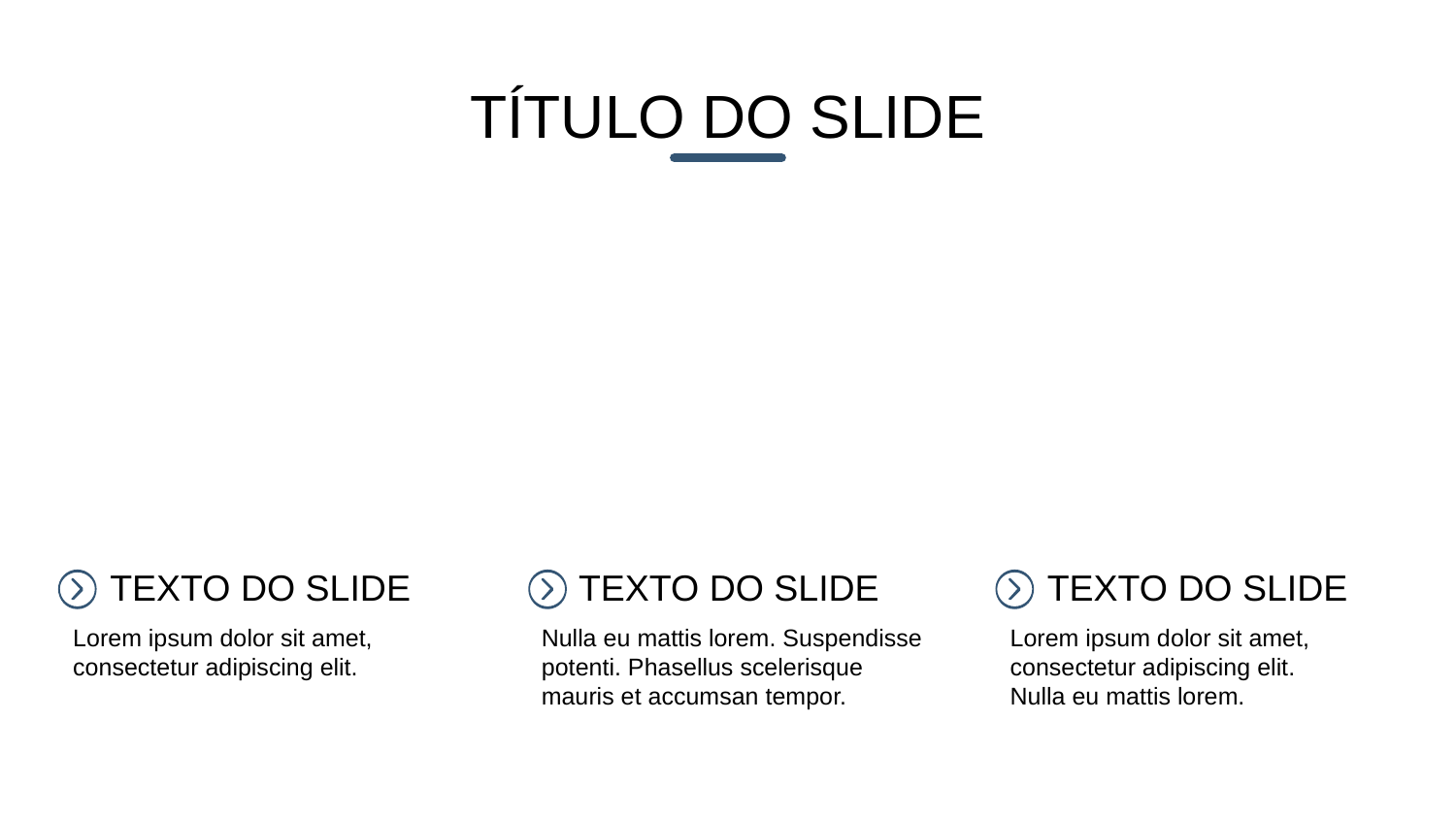

TÍTULO DO SLIDE

TEXTO DO SLIDE

Lorem ipsum dolor sit amet, consectetur adipiscing elit.
TEXTO DO SLIDE

Nulla eu mattis lorem. Suspendisse potenti. Phasellus scelerisque mauris et accumsan tempor.
TEXTO DO SLIDE

Lorem ipsum dolor sit amet, consectetur adipiscing elit. Nulla eu mattis lorem.